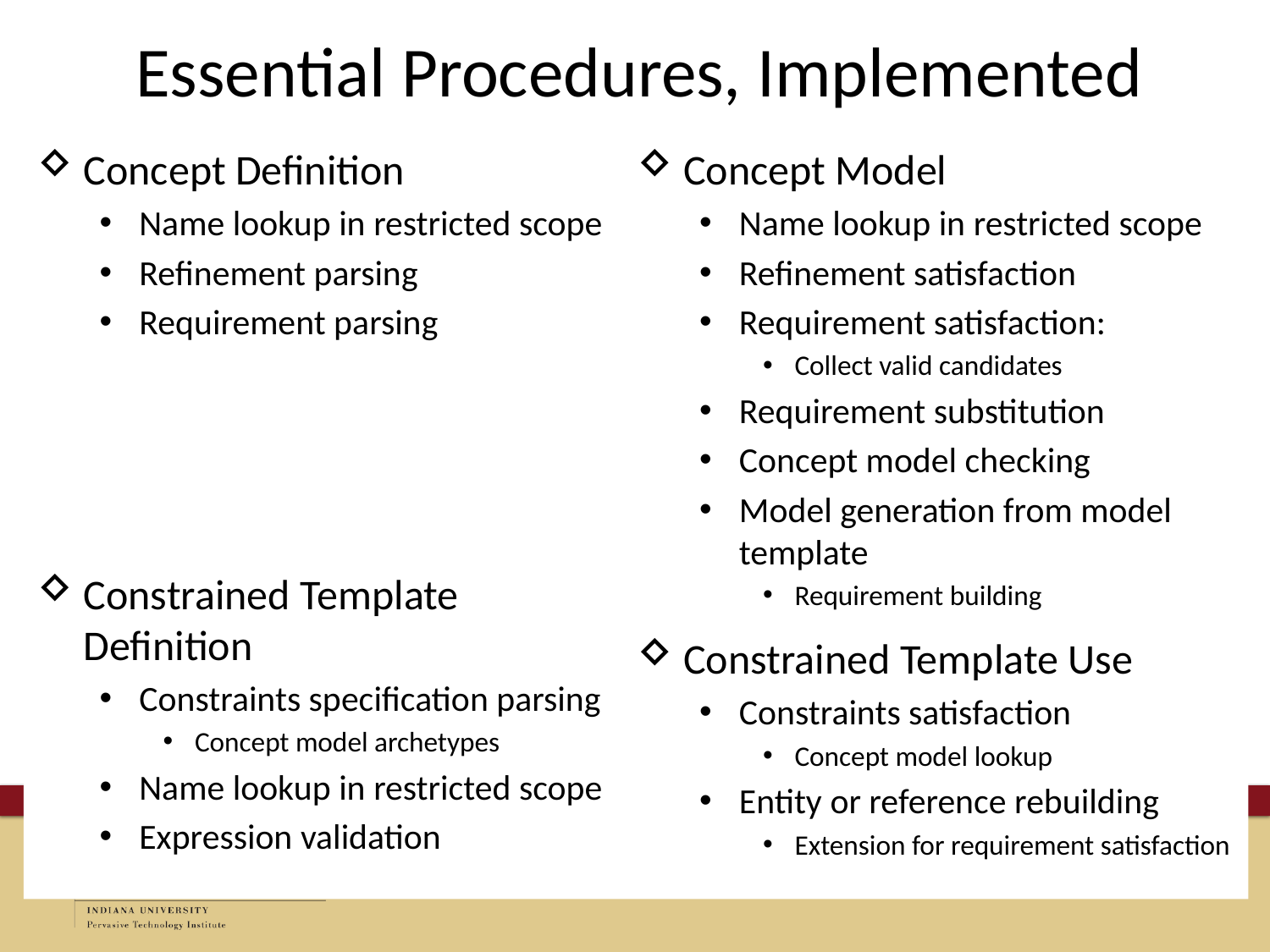

# Essential Procedures, Implemented
Concept Definition
Name lookup in restricted scope
Refinement parsing
Requirement parsing

Constrained Template Definition
Constraints specification parsing
Concept model archetypes
Name lookup in restricted scope
Expression validation
Concept Model
Name lookup in restricted scope
Refinement satisfaction
Requirement satisfaction:
Collect valid candidates
Requirement substitution
Concept model checking
Model generation from model template
Requirement building

Constrained Template Use
Constraints satisfaction
Concept model lookup
Entity or reference rebuilding
Extension for requirement satisfaction